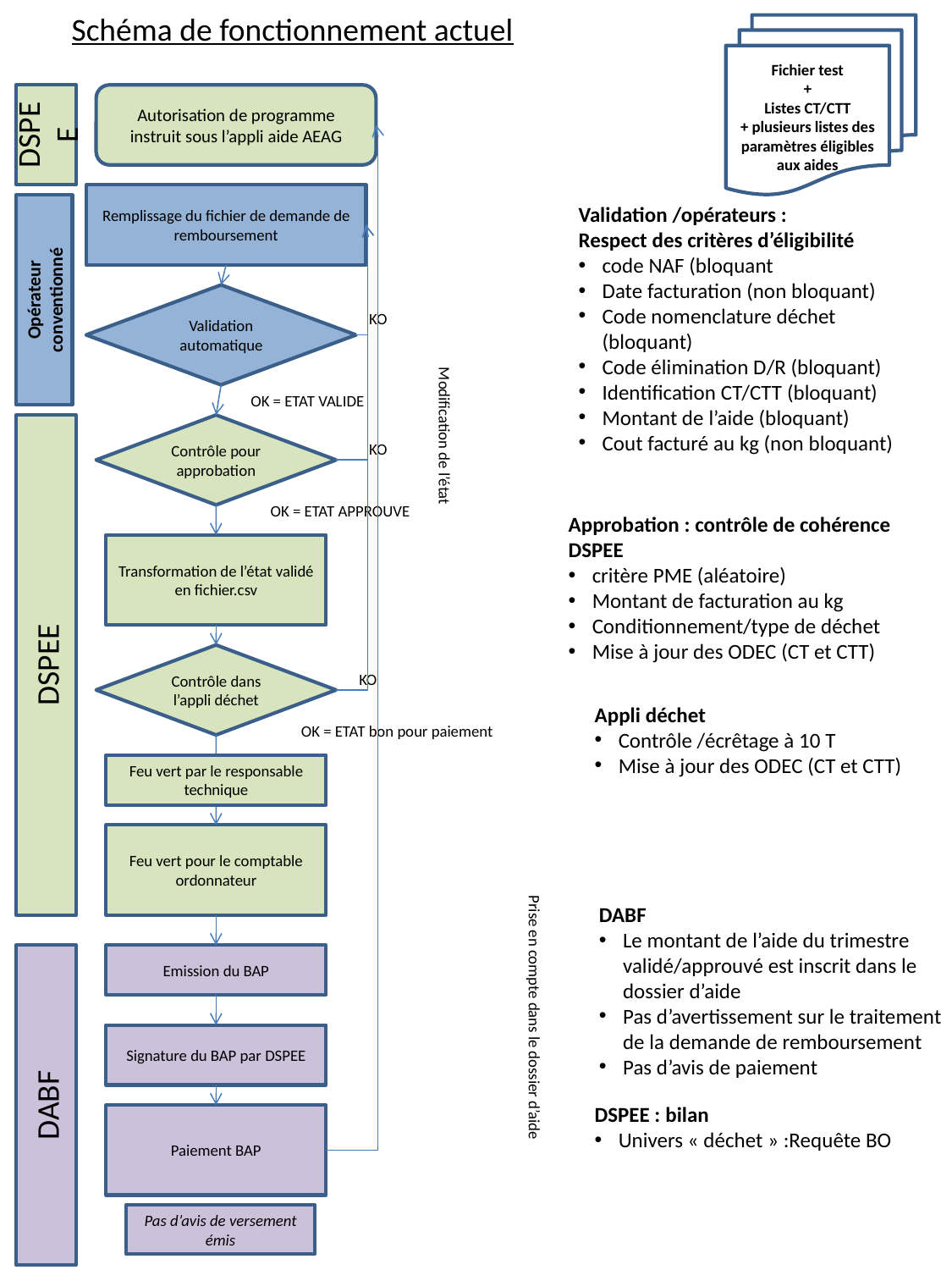

Schéma de fonctionnement actuel
Fichier test
+
Listes CT/CTT
+ plusieurs listes des paramètres éligibles aux aides
DSPEE
Autorisation de programme instruit sous l’appli aide AEAG
Remplissage du fichier de demande de remboursement
Opérateur conventionné
Validation /opérateurs :
Respect des critères d’éligibilité
code NAF (bloquant
Date facturation (non bloquant)
Code nomenclature déchet (bloquant)
Code élimination D/R (bloquant)
Identification CT/CTT (bloquant)
Montant de l’aide (bloquant)
Cout facturé au kg (non bloquant)
Validation automatique
KO
Modification de l’état
OK = ETAT VALIDE
DSPEE
Contrôle pour approbation
KO
OK = ETAT APPROUVE
Approbation : contrôle de cohérence DSPEE
critère PME (aléatoire)
Montant de facturation au kg
Conditionnement/type de déchet
Mise à jour des ODEC (CT et CTT)
Transformation de l’état validé en fichier.csv
Contrôle dans l’appli déchet
KO
Appli déchet
Contrôle /écrêtage à 10 T
Mise à jour des ODEC (CT et CTT)
OK = ETAT bon pour paiement
Feu vert par le responsable technique
Feu vert pour le comptable ordonnateur
Prise en compte dans le dossier d’aide
DABF
Le montant de l’aide du trimestre validé/approuvé est inscrit dans le dossier d’aide
Pas d’avertissement sur le traitement de la demande de remboursement
Pas d’avis de paiement
DABF
Emission du BAP
Signature du BAP par DSPEE
DSPEE : bilan
Univers « déchet » :Requête BO
Paiement BAP
Pas d’avis de versement émis